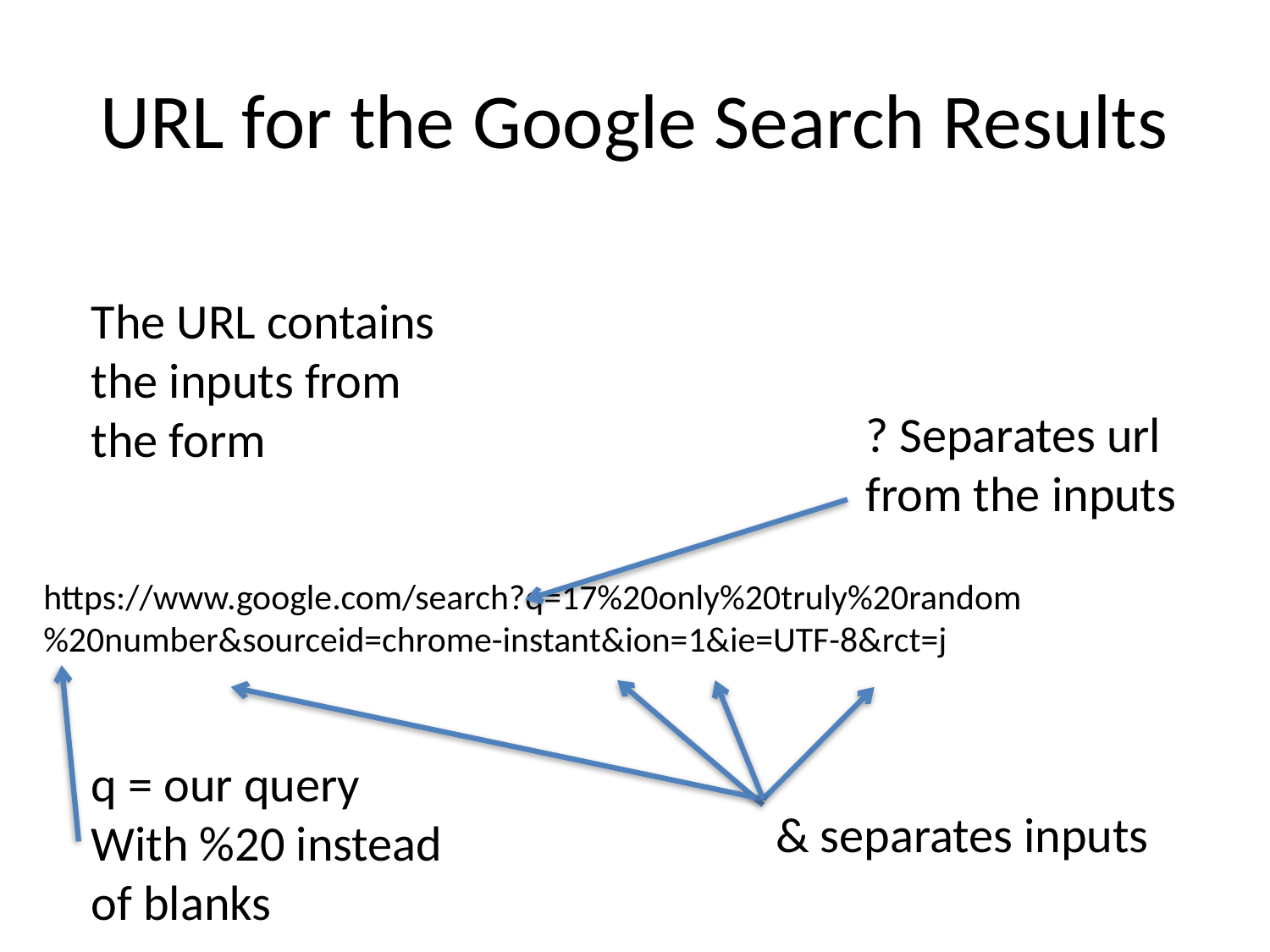

# URL for the Google Search Results

https://www.google.com/search?q=17%20only%20truly%20random%20number&sourceid=chrome-instant&ion=1&ie=UTF-8&rct=j

The URL contains the inputs from the form
? Separates url from the inputs
q = our query
With %20 instead of blanks
& separates inputs